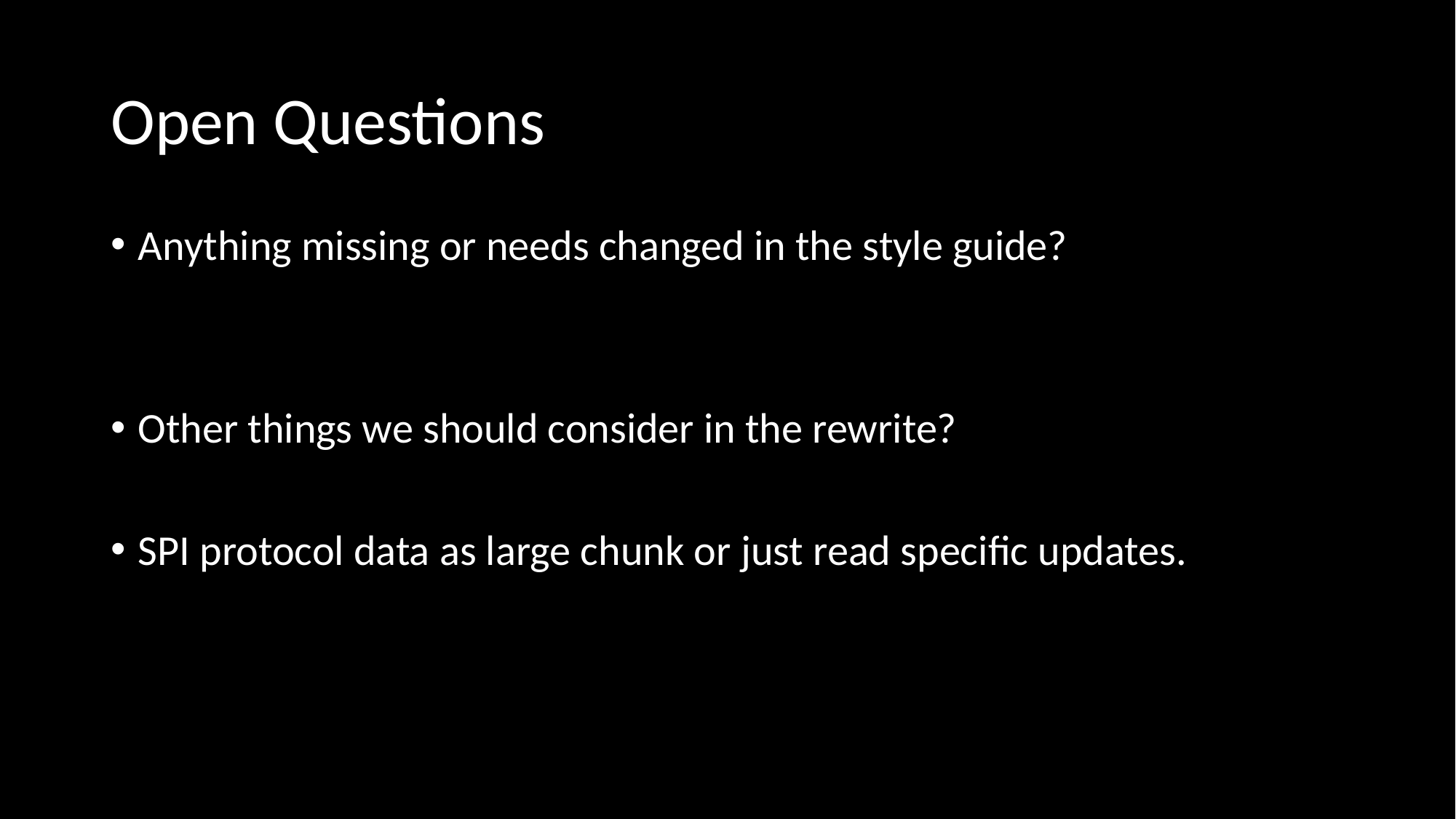

# Open Questions
Anything missing or needs changed in the style guide?

Other things we should consider in the rewrite?

SPI protocol data as large chunk or just read specific updates.